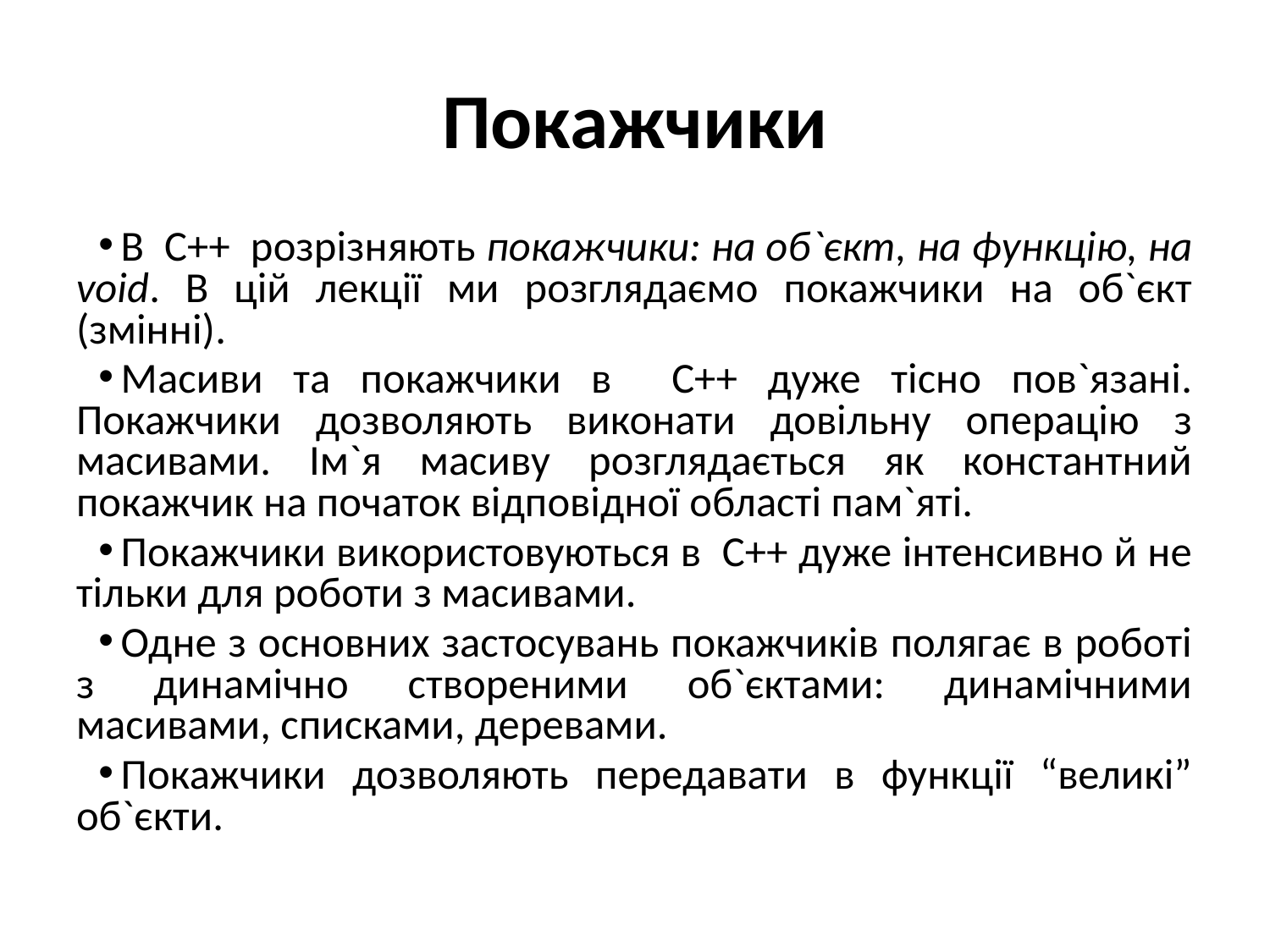

# Покажчики
В  С++  розрізняють покажчики: на об`єкт, на функцію, на void. В цій лекції ми розглядаємо покажчики на об`єкт (змінні).
Масиви та покажчики в  С++ дуже тісно пов`язані. Покажчики дозволяють виконати довільну операцію з масивами. Ім`я масиву розглядається як константний покажчик на початок відповідної області пам`яті.
Покажчики використовуються в  С++ дуже інтенсивно й не тільки для роботи з масивами.
Одне з основних застосувань покажчиків полягає в роботі з динамічно створеними об`єктами: динамічними масивами, списками, деревами.
Покажчики дозволяють передавати в функції “великі” об`єкти.